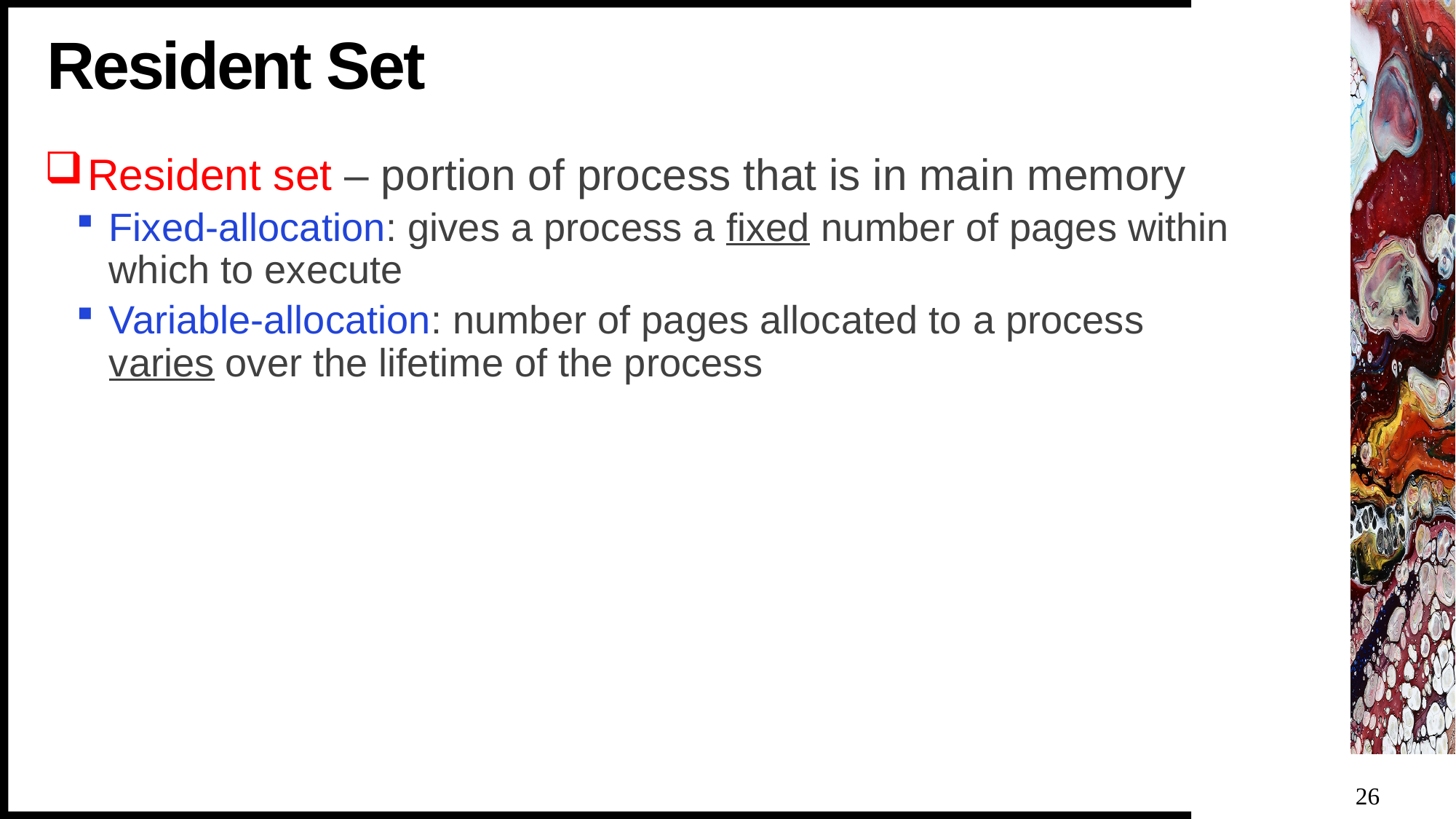

# Resident Set
Resident set – portion of process that is in main memory
Fixed-allocation: gives a process a fixed number of pages within which to execute
Variable-allocation: number of pages allocated to a process varies over the lifetime of the process

26